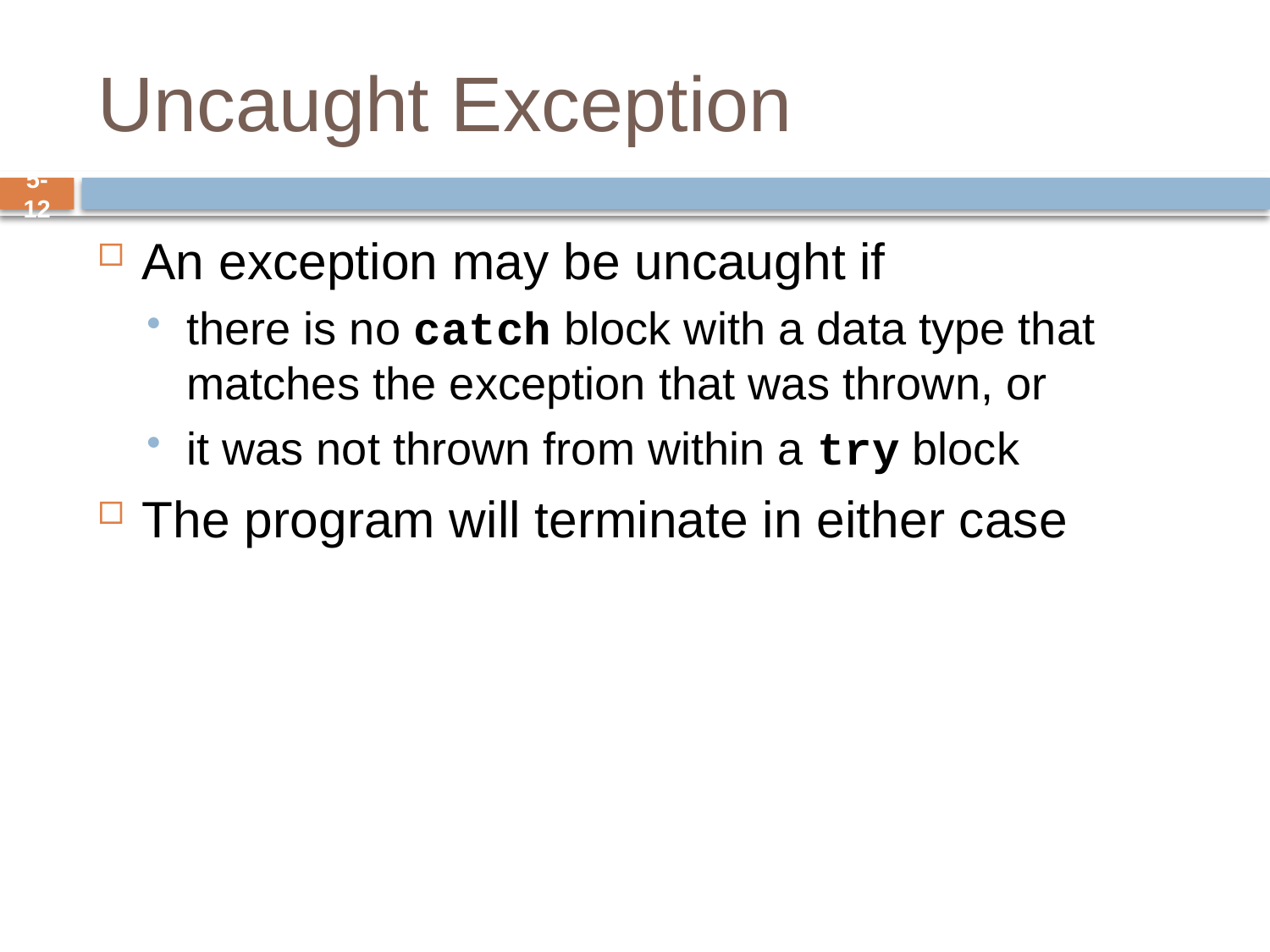

# Uncaught Exception
An exception may be uncaught if
there is no catch block with a data type that matches the exception that was thrown, or
it was not thrown from within a try block
The program will terminate in either case
5-12